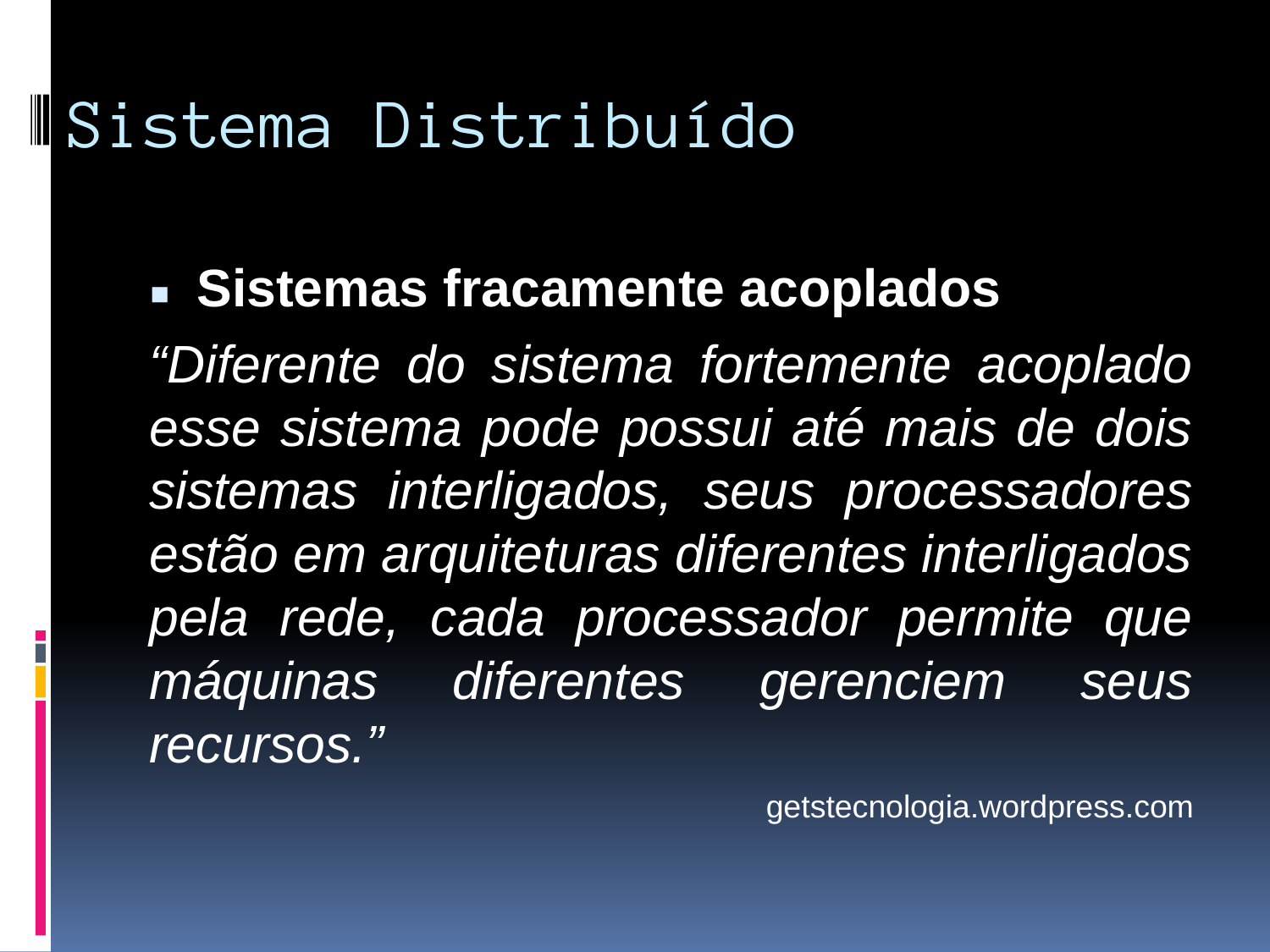

# Sistema Distribuído
Sistemas fracamente acoplados
“Diferente do sistema fortemente acoplado esse sistema pode possui até mais de dois sistemas interligados, seus processadores estão em arquiteturas diferentes interligados pela rede, cada processador permite que máquinas diferentes gerenciem seus recursos.”
getstecnologia.wordpress.com